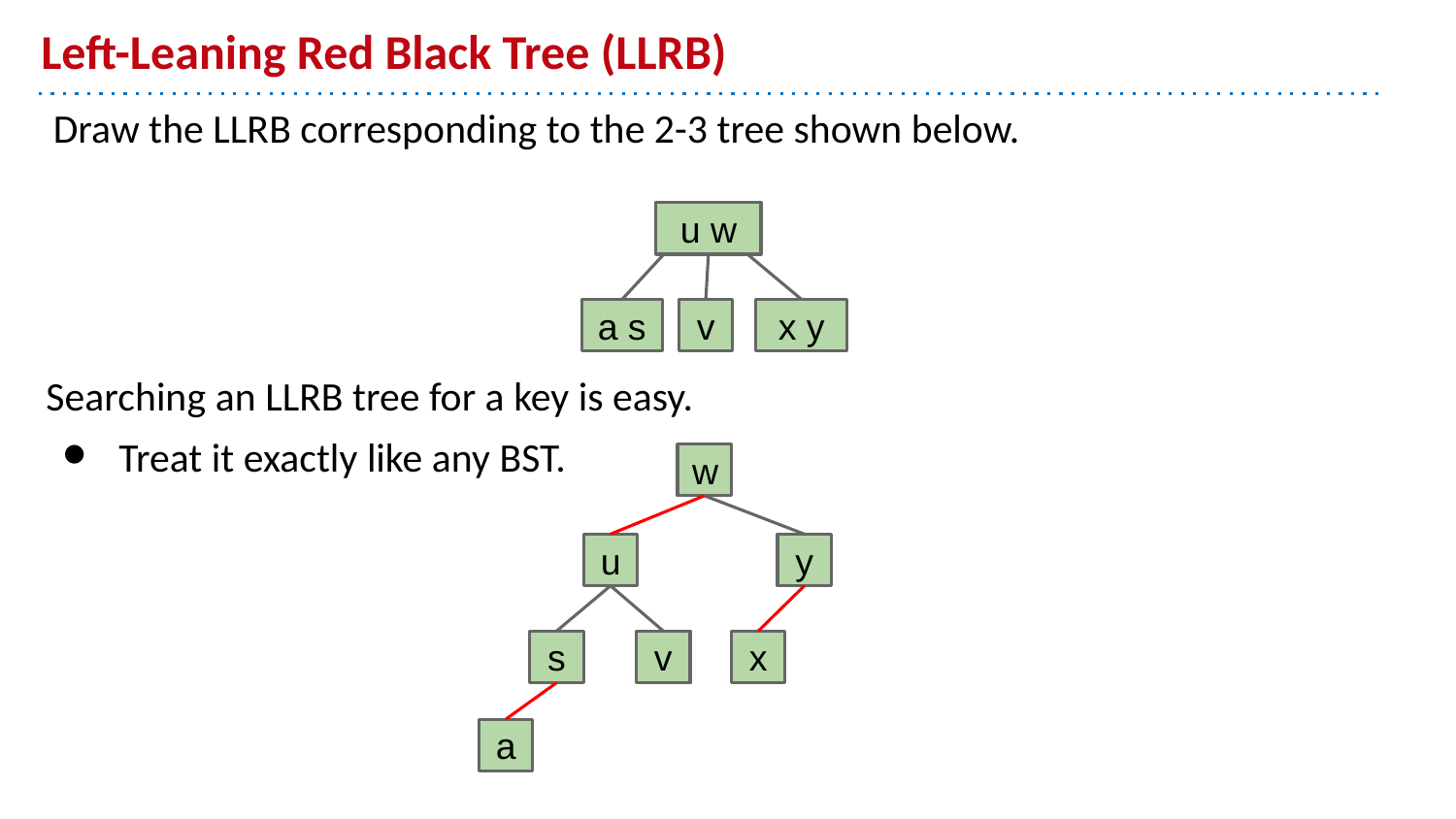

# Left-Leaning Red Black Tree (LLRB)
Draw the LLRB corresponding to the 2-3 tree shown below.
u w
a s
v
x y
Searching an LLRB tree for a key is easy.
Treat it exactly like any BST.
w
u
y
s
v
x
a